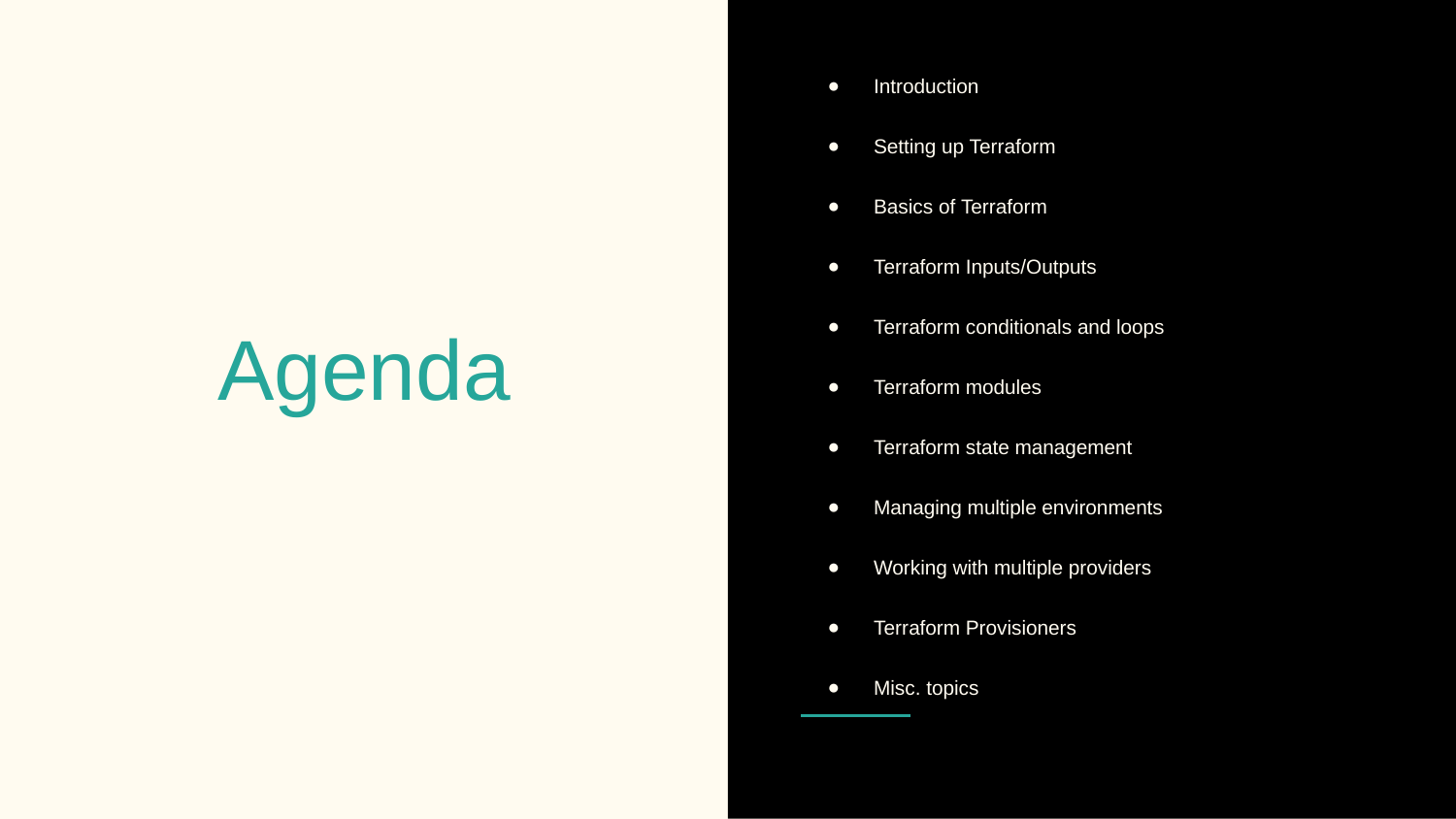

Introduction
Setting up Terraform
Basics of Terraform
Terraform Inputs/Outputs
Terraform conditionals and loops
Terraform modules
Terraform state management
Managing multiple environments
Working with multiple providers
Terraform Provisioners
Misc. topics
# Agenda